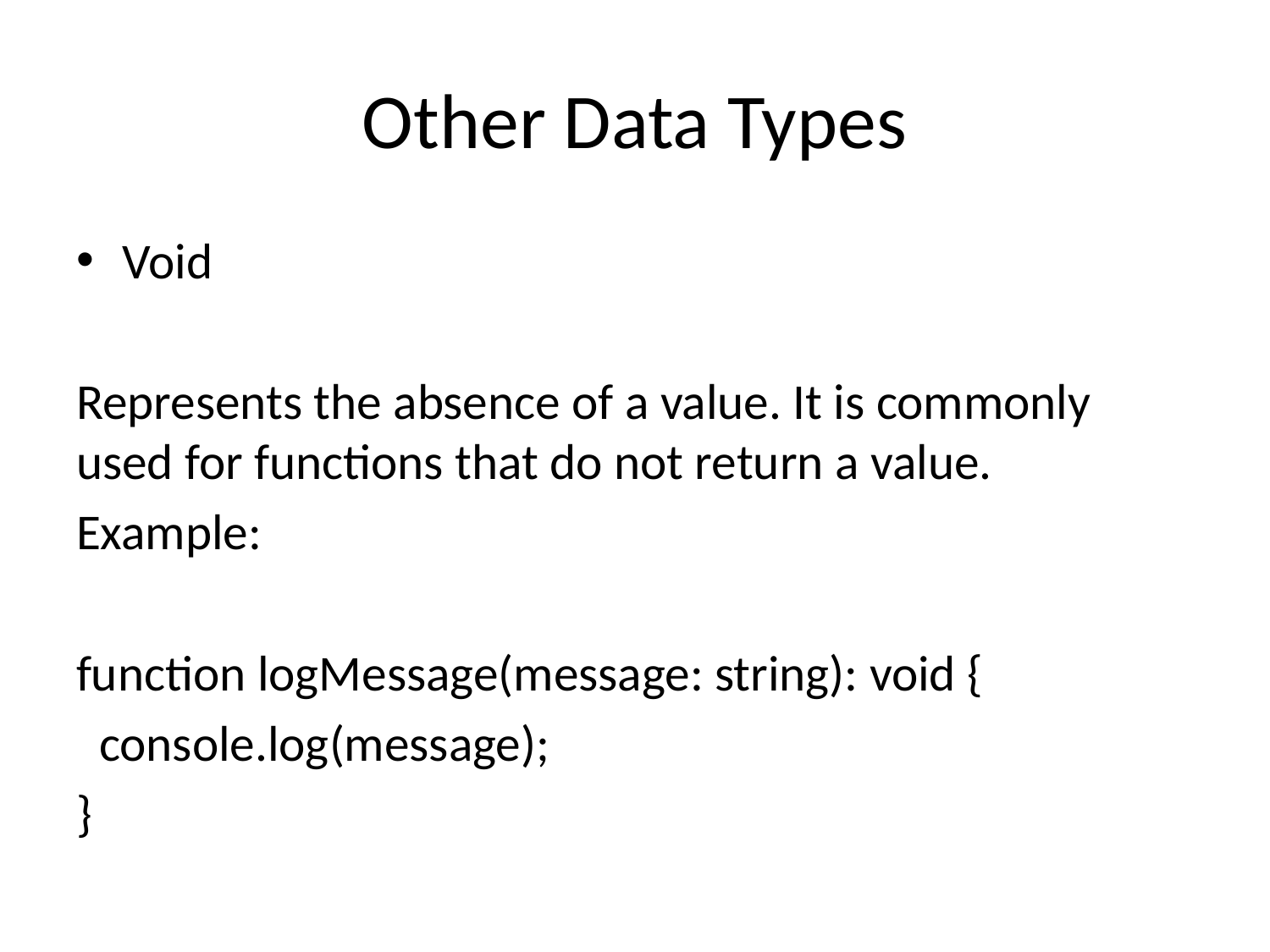

# Other Data Types
Void

Represents the absence of a value. It is commonly used for functions that do not return a value.
Example:

function logMessage(message: string): void {
  console.log(message);
}